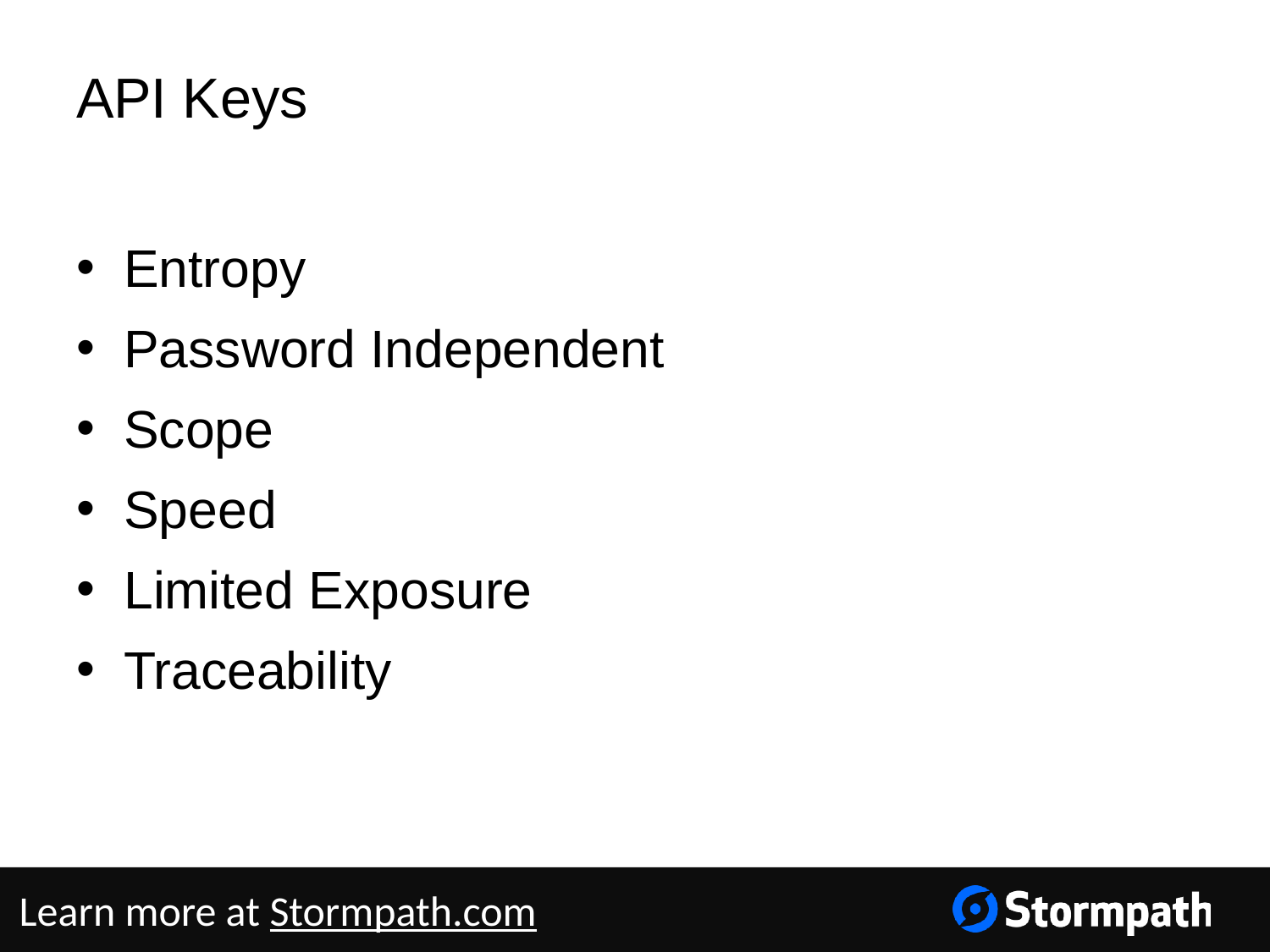

# API Keys
Entropy
Password Independent
Scope
Speed
Limited Exposure
Traceability
Learn more at Stormpath.com